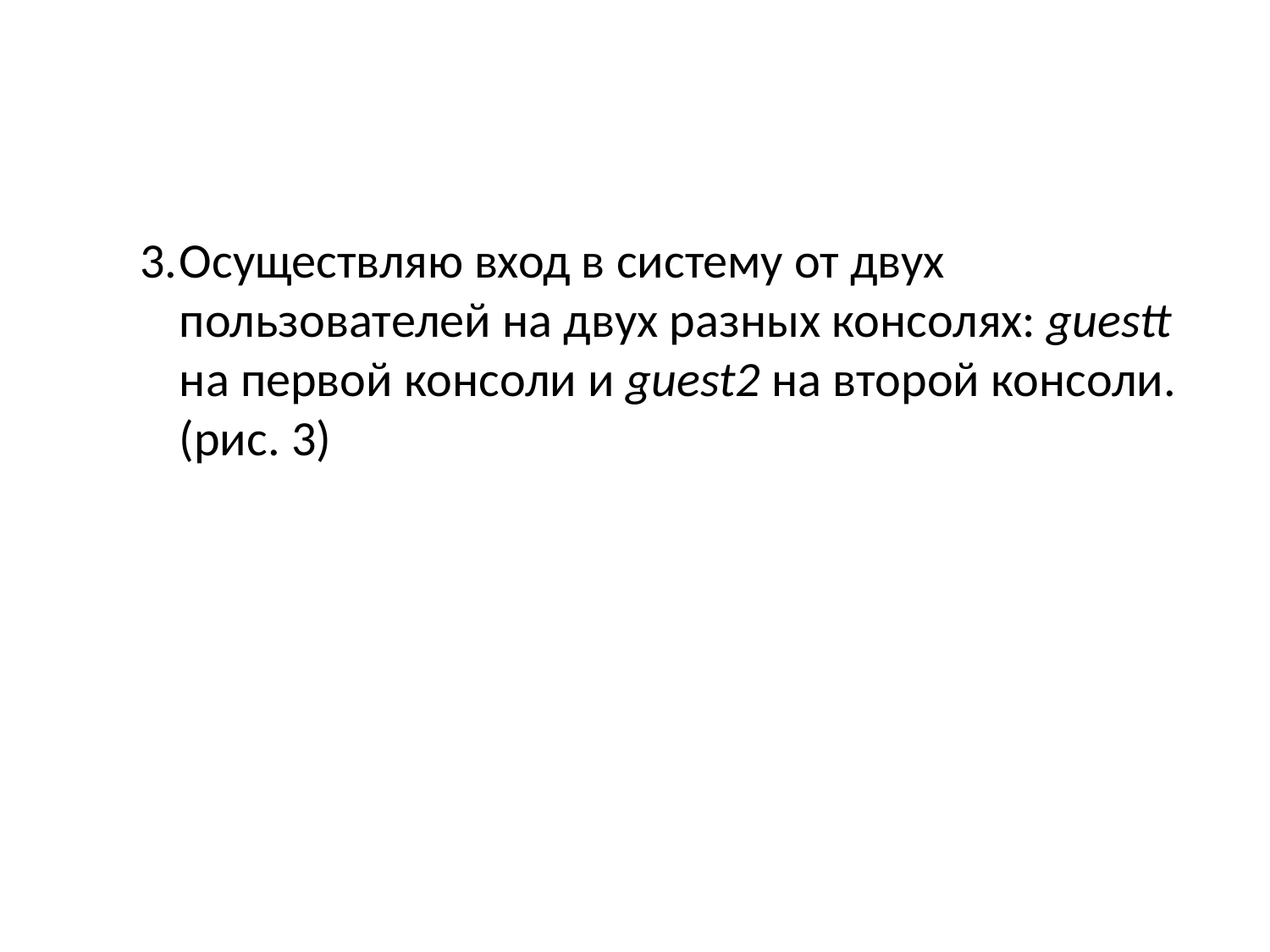

Осуществляю вход в систему от двух пользователей на двух разных консолях: guestt на первой консоли и guest2 на второй консоли. (рис. 3)